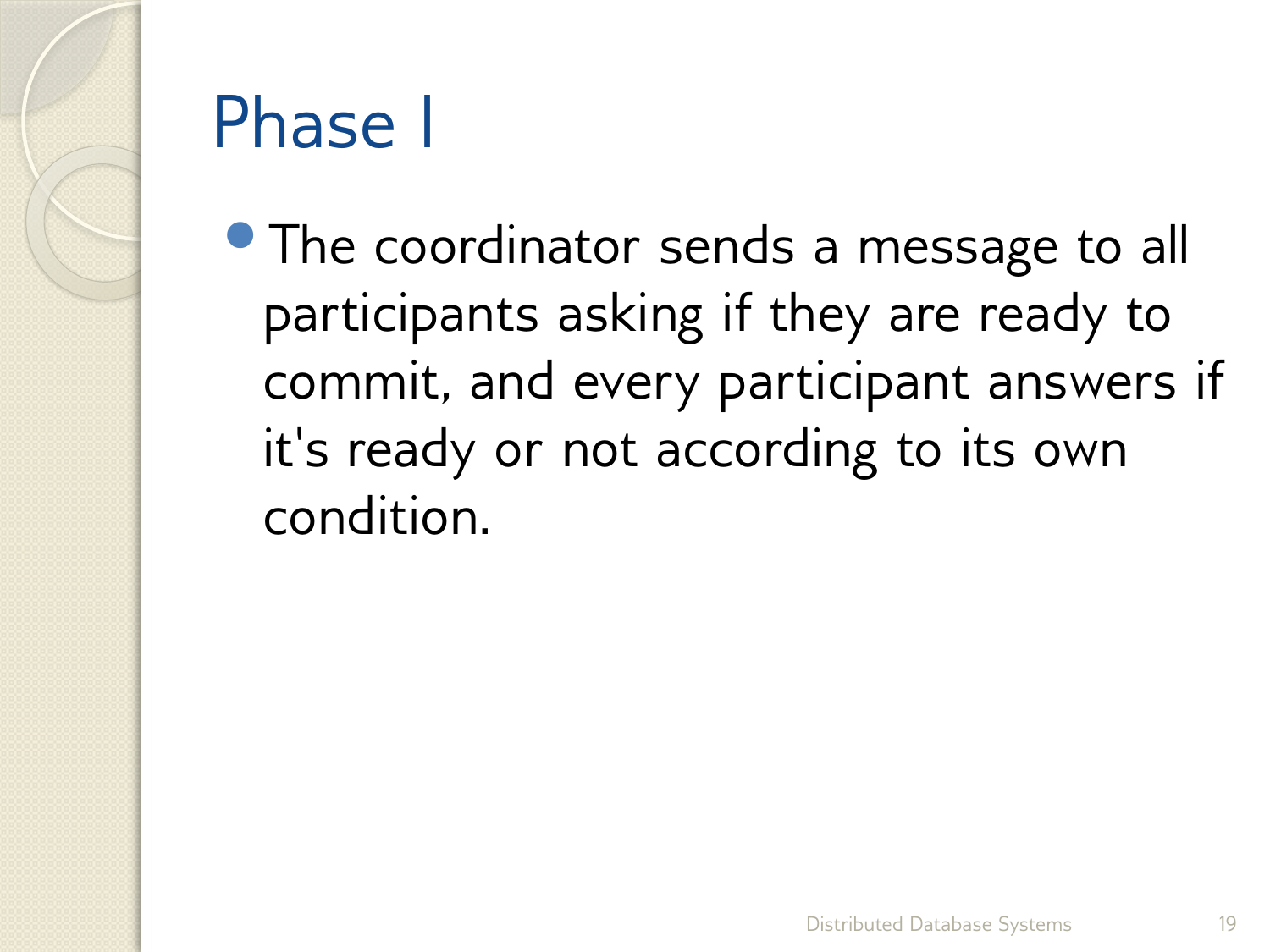

# Phase I
The coordinator sends a message to all participants asking if they are ready to commit, and every participant answers if it's ready or not according to its own condition.

Distributed Database Systems
19